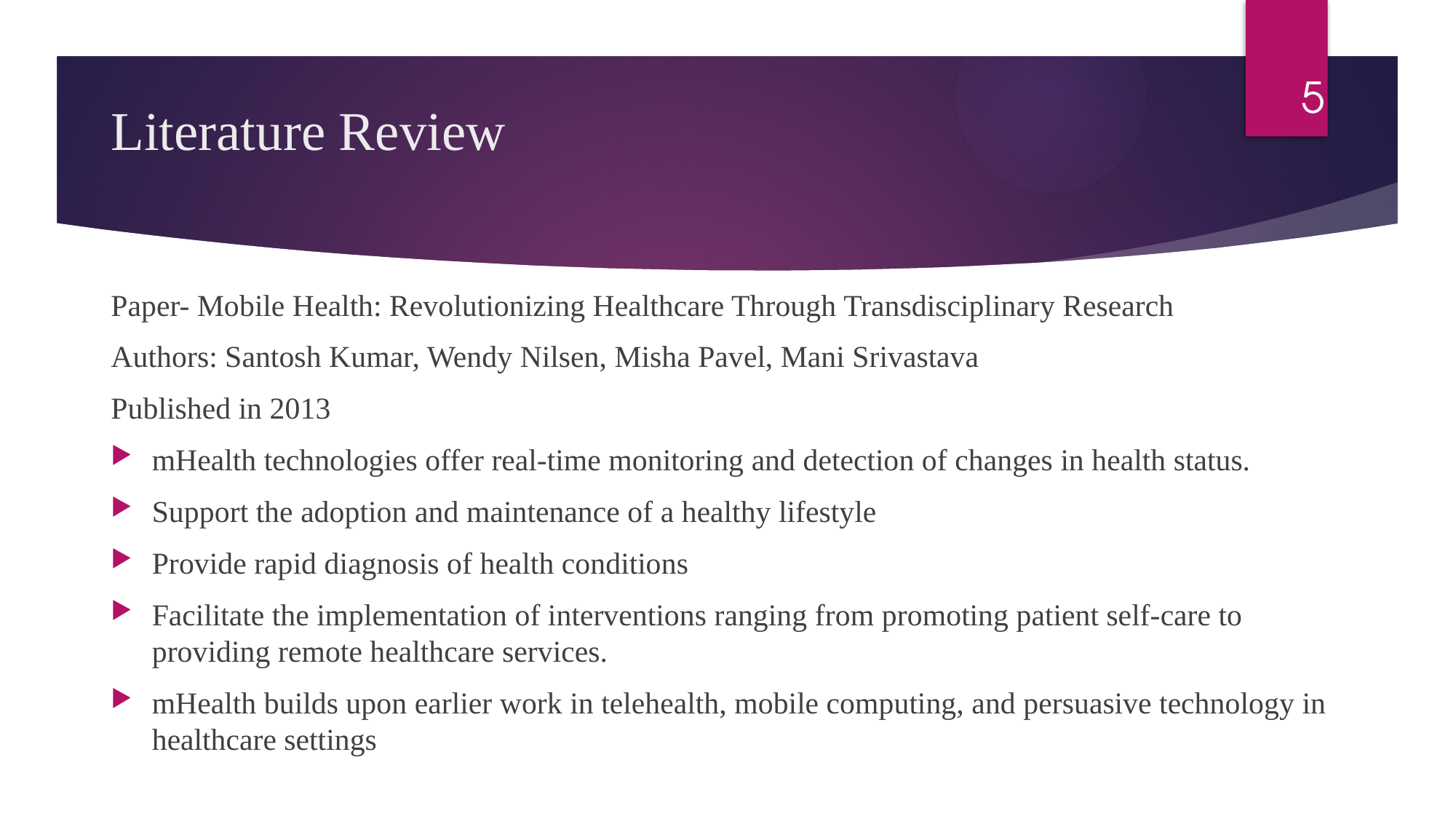

5
# Literature Review
Paper- Mobile Health: Revolutionizing Healthcare Through Transdisciplinary Research
Authors: Santosh Kumar, Wendy Nilsen, Misha Pavel, Mani Srivastava
Published in 2013
mHealth technologies offer real-time monitoring and detection of changes in health status.
Support the adoption and maintenance of a healthy lifestyle
Provide rapid diagnosis of health conditions
Facilitate the implementation of interventions ranging from promoting patient self-care to providing remote healthcare services.
mHealth builds upon earlier work in telehealth, mobile computing, and persuasive technology in healthcare settings